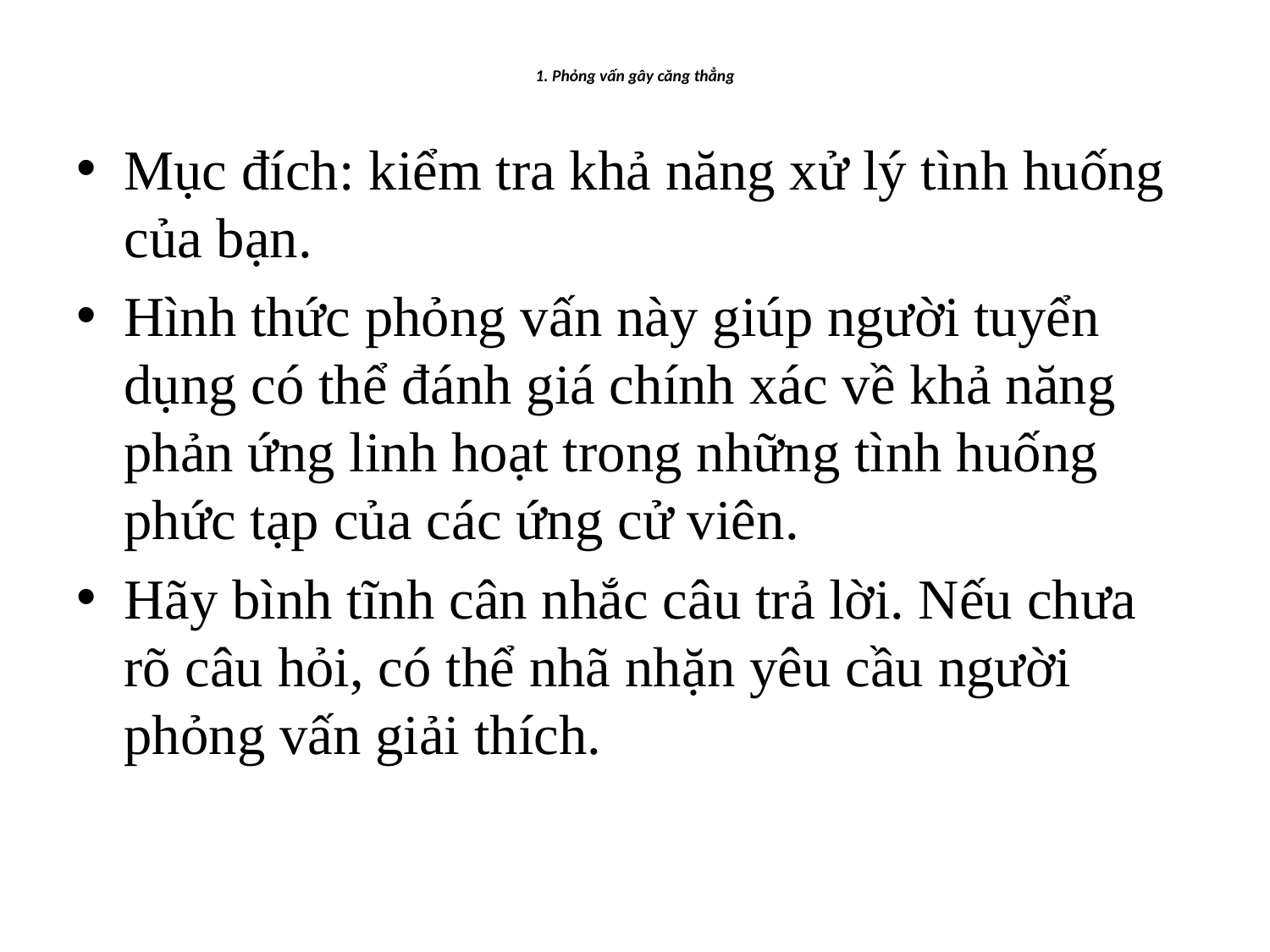

# 1. Phỏng vấn gây căng thẳng
Mục đích: kiểm tra khả năng xử lý tình huống của bạn.
Hình thức phỏng vấn này giúp người tuyển dụng có thể đánh giá chính xác về khả năng phản ứng linh hoạt trong những tình huống phức tạp của các ứng cử viên.
Hãy bình tĩnh cân nhắc câu trả lời. Nếu chưa rõ câu hỏi, có thể nhã nhặn yêu cầu người phỏng vấn giải thích.